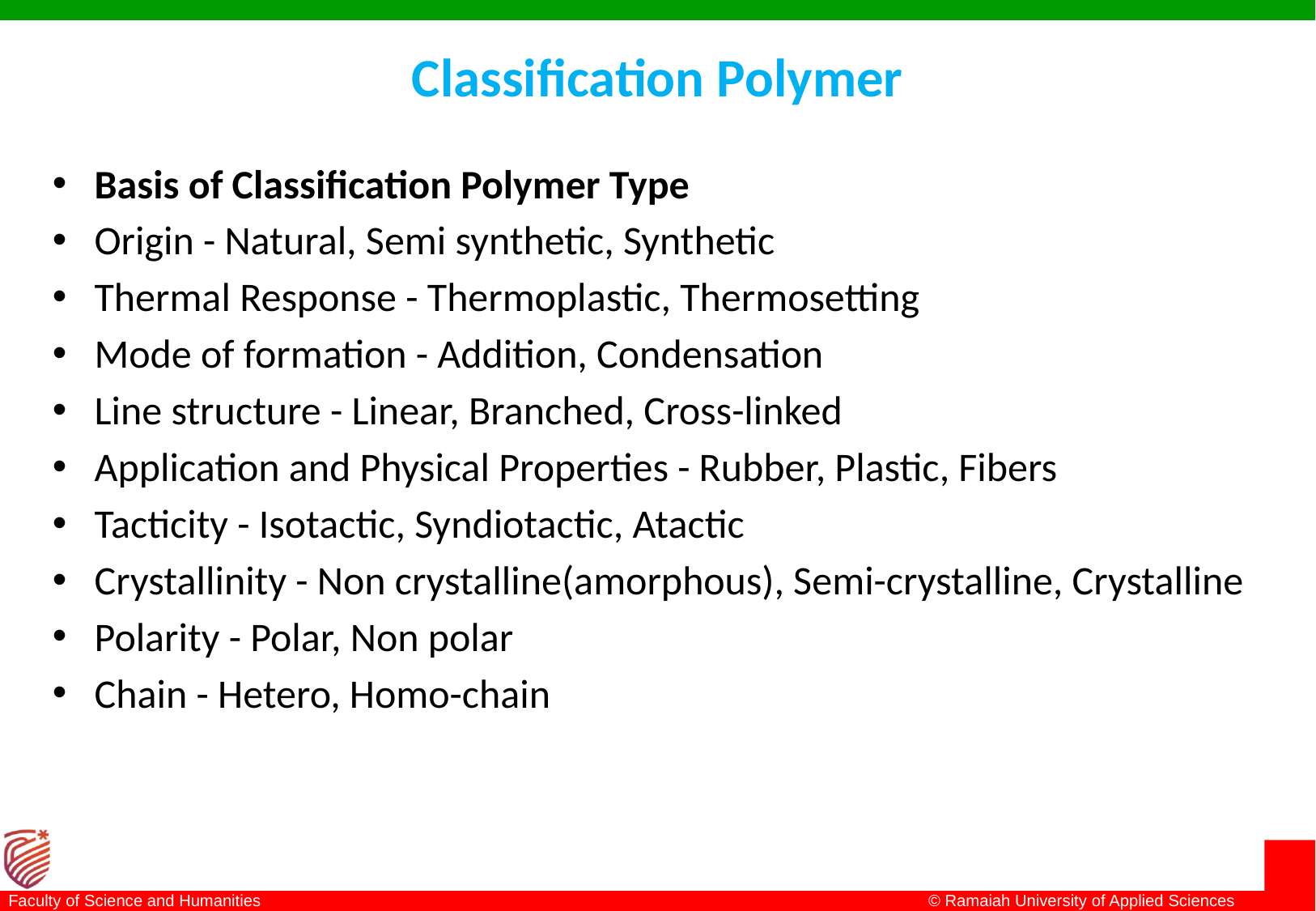

# Classification Polymer
Basis of Classification Polymer Type
Origin - Natural, Semi synthetic, Synthetic
Thermal Response - Thermoplastic, Thermosetting
Mode of formation - Addition, Condensation
Line structure - Linear, Branched, Cross-linked
Application and Physical Properties - Rubber, Plastic, Fibers
Tacticity - Isotactic, Syndiotactic, Atactic
Crystallinity - Non crystalline(amorphous), Semi-crystalline, Crystalline
Polarity - Polar, Non polar
Chain - Hetero, Homo-chain